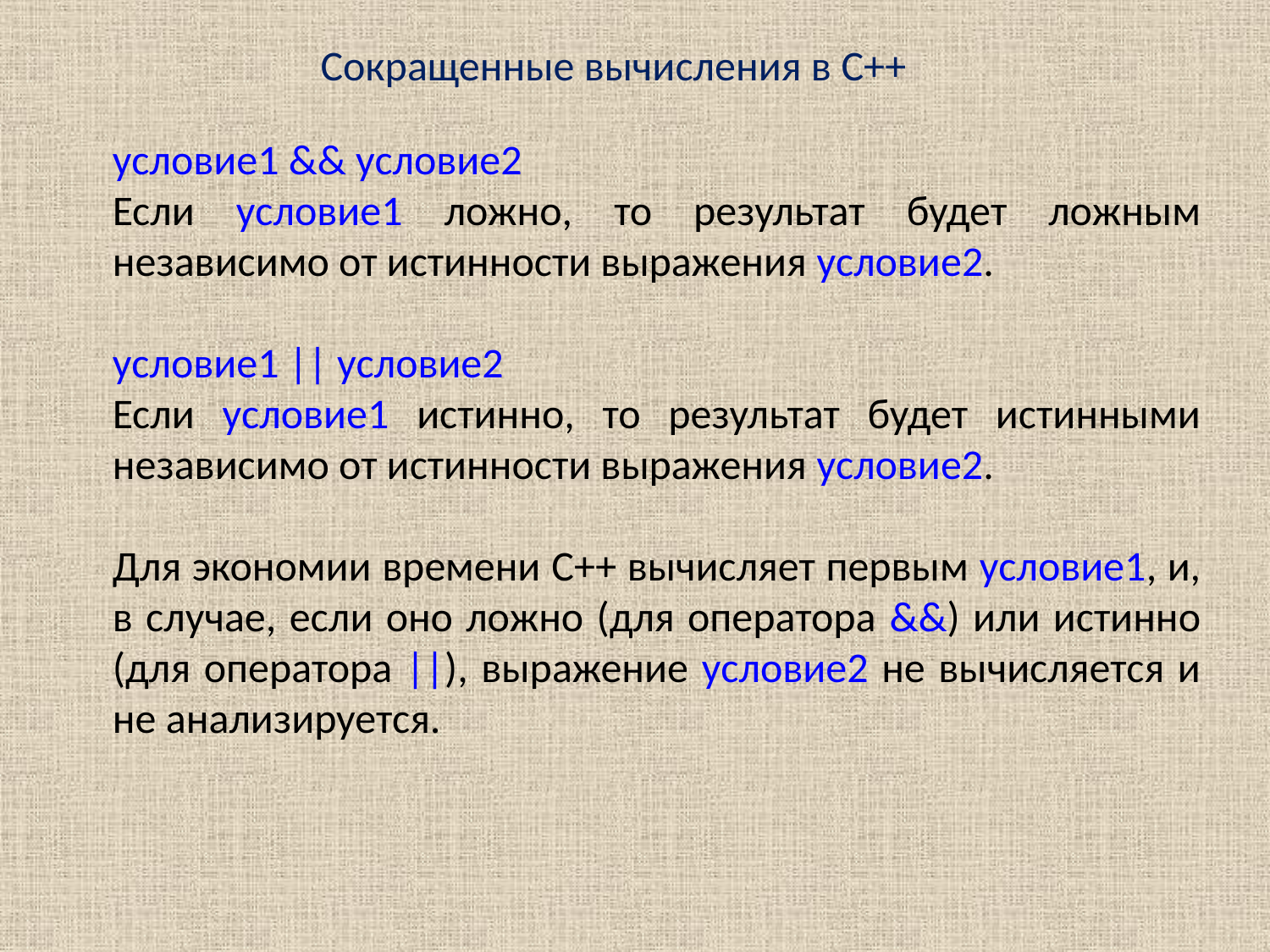

Сокращенные вычисления в C++
условие1 && условие2
Если условие1 ложно, то результат будет ложным независимо от истинности выражения условие2.

условие1 || условие2
Если условие1 истинно, то результат будет истинными независимо от истинности выражения условие2.

Для экономии времени C++ вычисляет первым условие1, и, в случае, если оно ложно (для оператора &&) или истинно (для оператора ||), выражение условие2 не вычисляется и не анализируется.